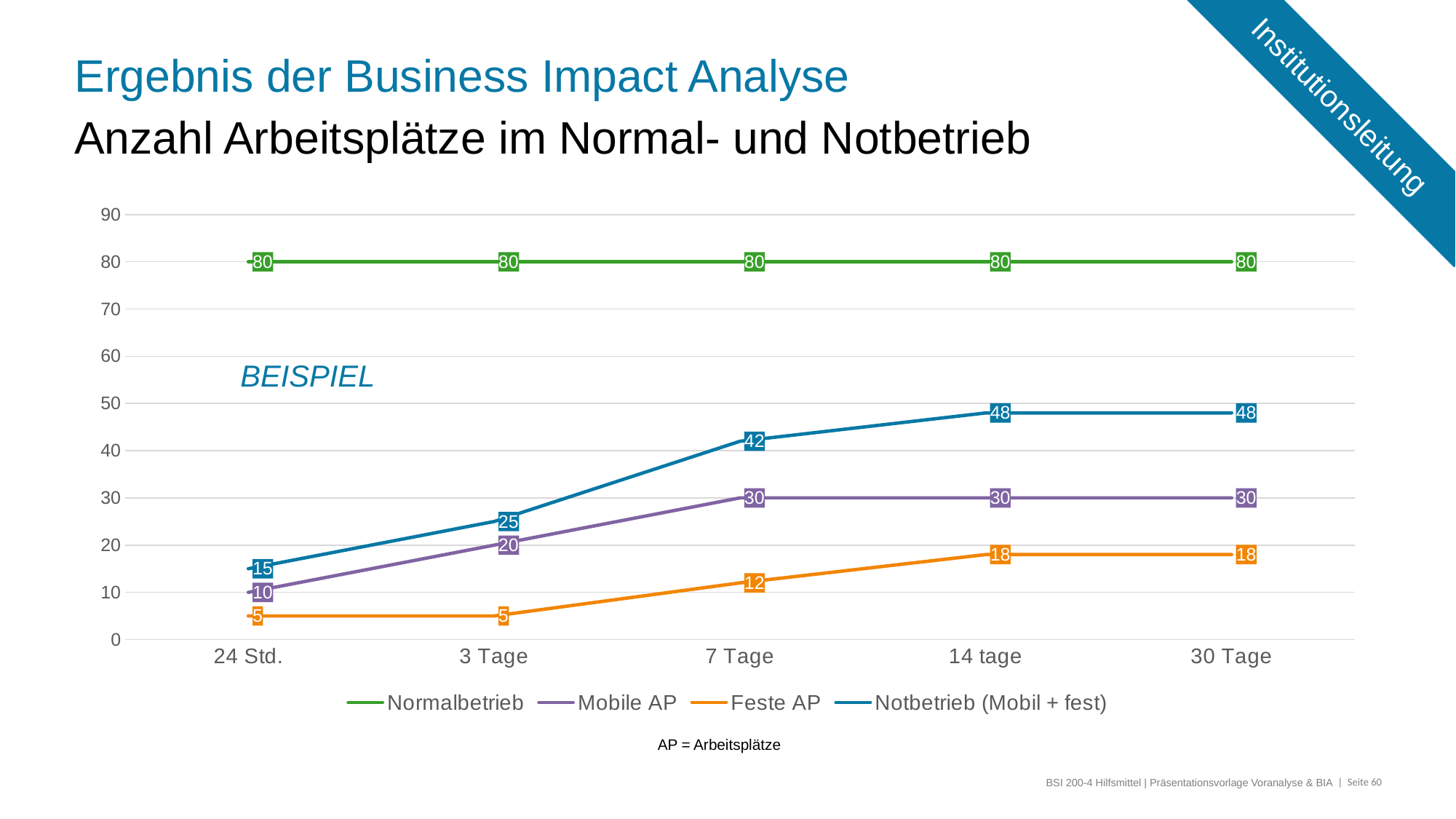

# Ergebnis der Business Impact Analyse
Institutionsleitung
Anzahl Arbeitsplätze im Normal- und Notbetrieb

### Chart

| Category | Normalbetrieb | Mobile AP | Feste AP | Notbetrieb (Mobil + fest) |
|---|---|---|---|---|
| 24 Std. | 80.0 | 10.0 | 5.0 | 15.0 |
| 3 Tage | 80.0 | 20.0 | 5.0 | 25.0 |
| 7 Tage | 80.0 | 30.0 | 12.0 | 42.0 |
| 14 tage | 80.0 | 30.0 | 18.0 | 48.0 |
| 30 Tage | 80.0 | 30.0 | 18.0 | 48.0 |
BEISPIEL
AP = Arbeitsplätze
BSI 200-4 Hilfsmittel | Präsentationsvorlage Voranalyse & BIA